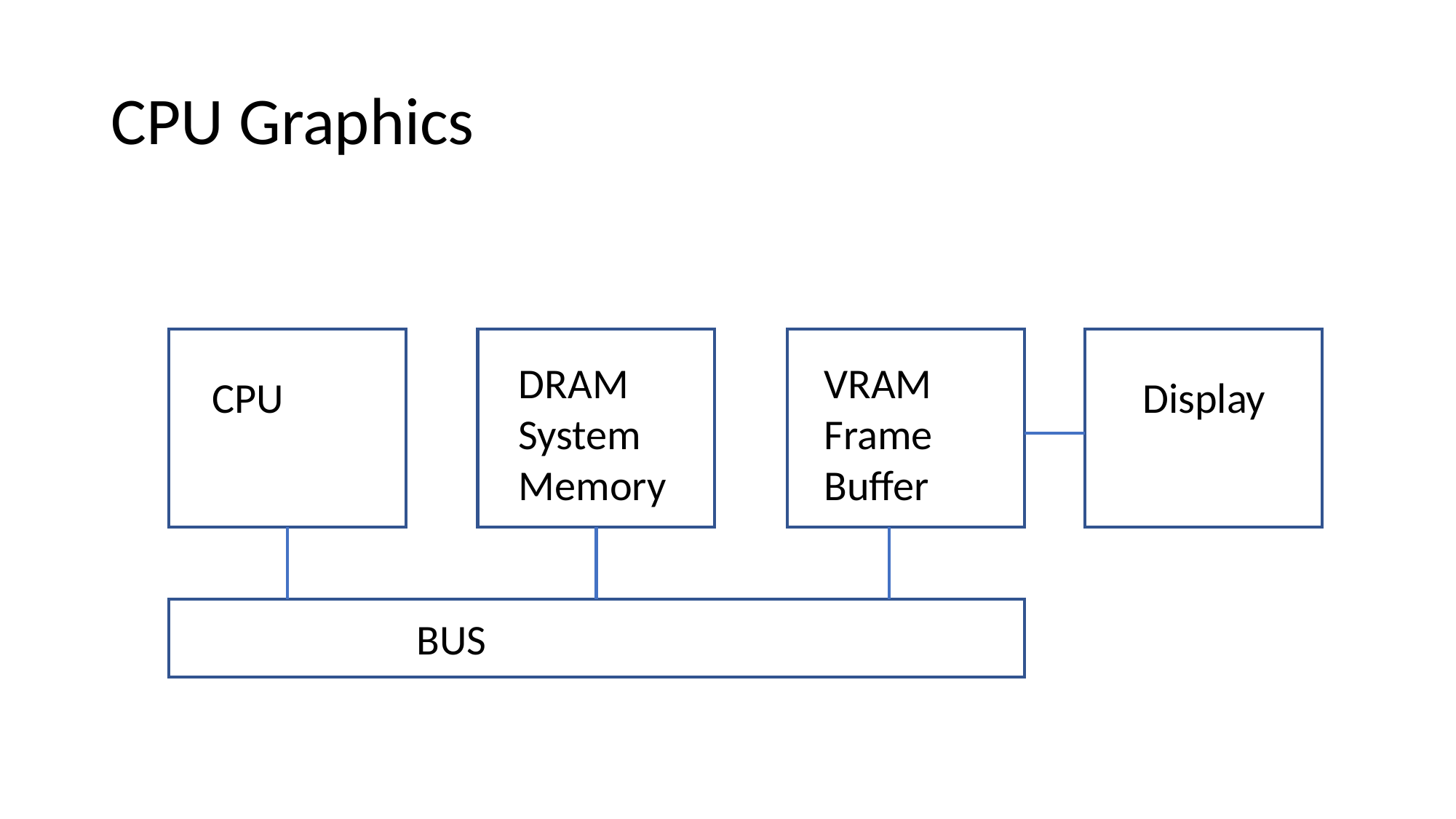

# CPU Graphics

DRAM
System
Memory
VRAM
Frame
Buffer
CPU
Display

BUS